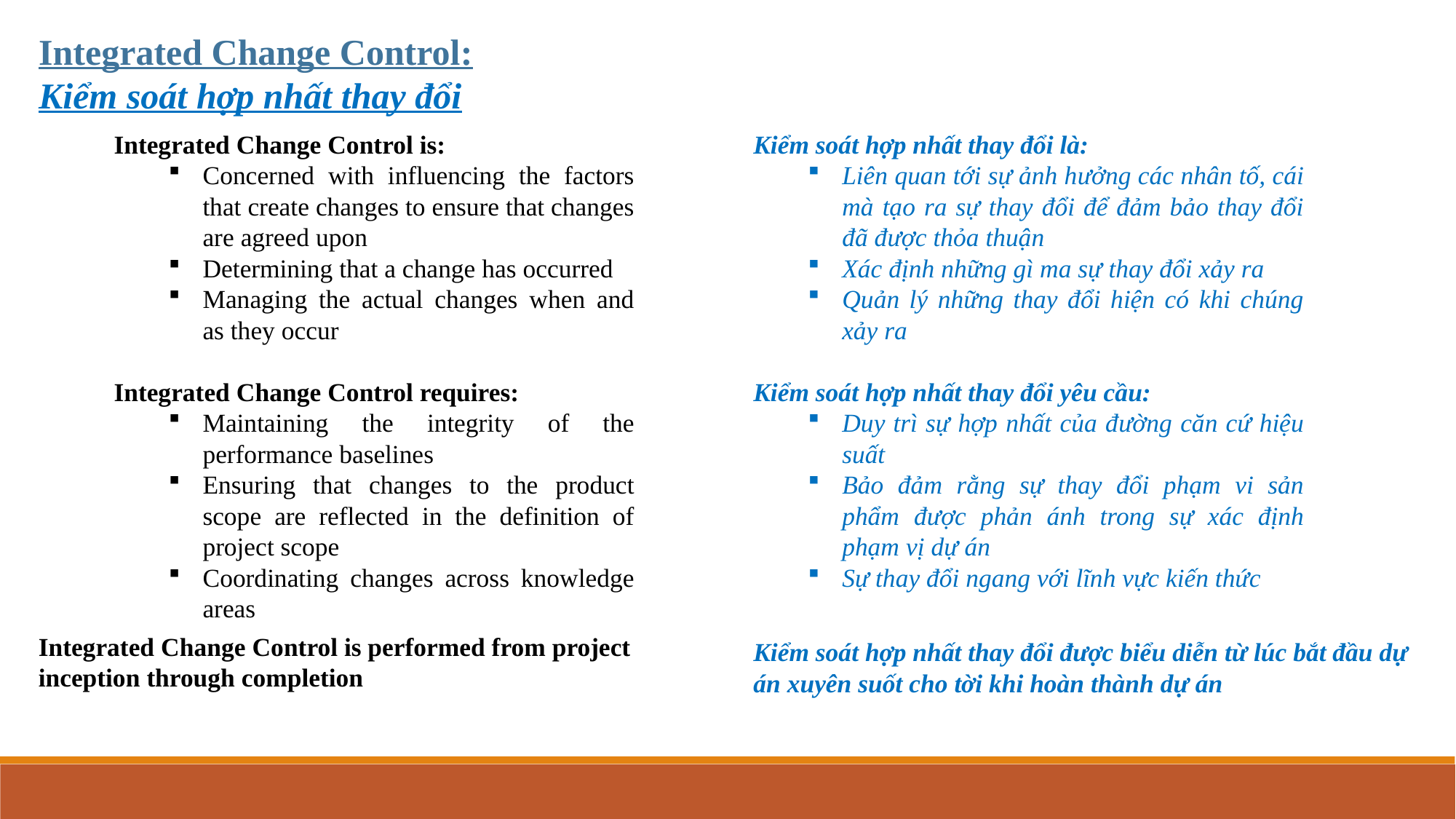

Integrated Change Control:
Kiểm soát hợp nhất thay đổi
Integrated Change Control is:
Concerned with influencing the factors that create changes to ensure that changes are agreed upon
Determining that a change has occurred
Managing the actual changes when and as they occur

Integrated Change Control requires:
Maintaining the integrity of the performance baselines
Ensuring that changes to the product scope are reflected in the definition of project scope
Coordinating changes across knowledge areas
Kiểm soát hợp nhất thay đổi là:
Liên quan tới sự ảnh hưởng các nhân tố, cái mà tạo ra sự thay đổi để đảm bảo thay đổi đã được thỏa thuận
Xác định những gì ma sự thay đổi xảy ra
Quản lý những thay đổi hiện có khi chúng xảy ra

Kiểm soát hợp nhất thay đổi yêu cầu:
Duy trì sự hợp nhất của đường căn cứ hiệu suất
Bảo đảm rằng sự thay đổi phạm vi sản phẩm được phản ánh trong sự xác định phạm vị dự án
Sự thay đổi ngang với lĩnh vực kiến thức
Integrated Change Control is performed from project inception through completion
Kiểm soát hợp nhất thay đổi được biểu diễn từ lúc bắt đầu dự án xuyên suốt cho tời khi hoàn thành dự án